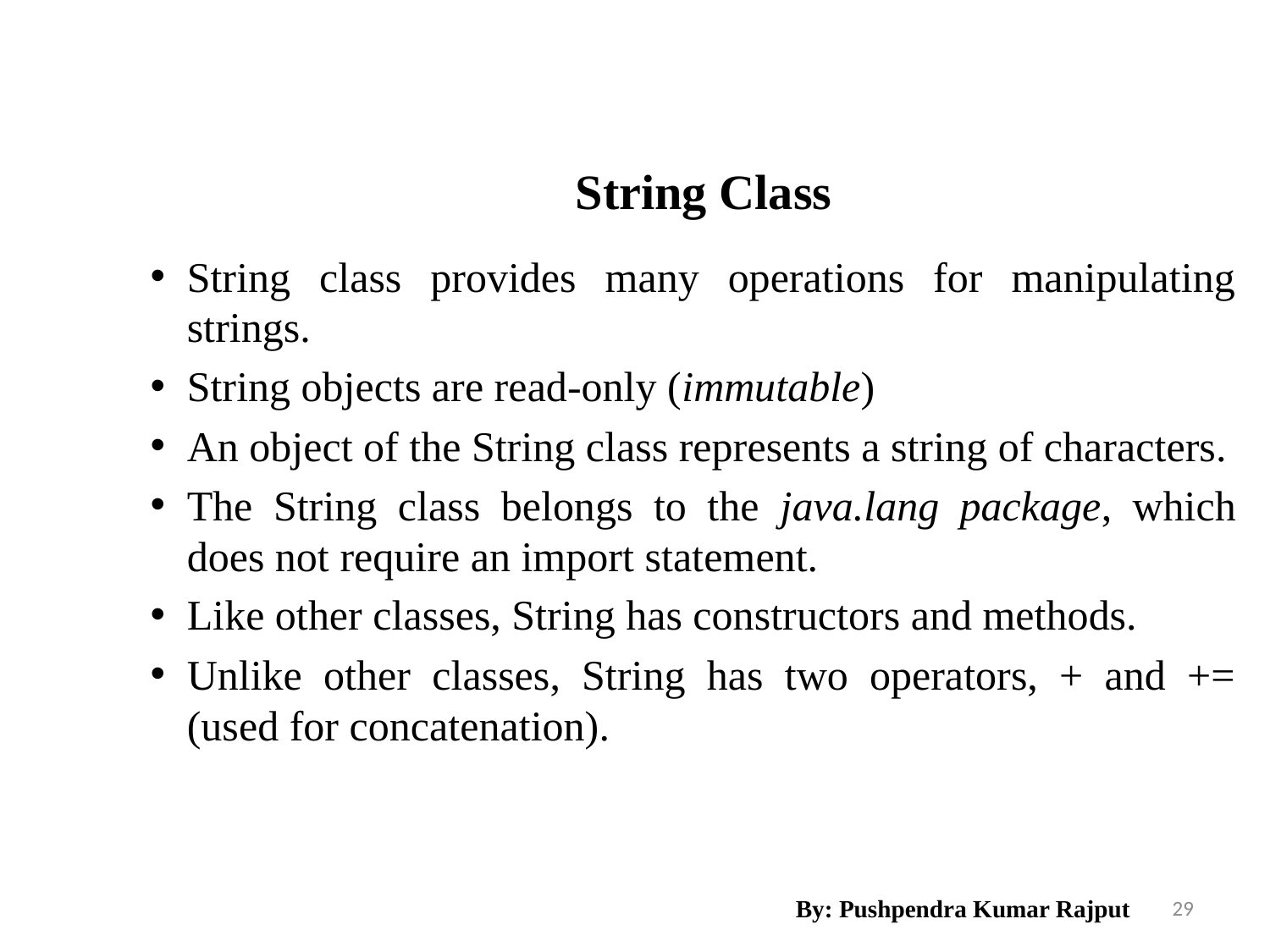

String Class
String class provides many operations for manipulating strings.
String objects are read-only (immutable)
An object of the String class represents a string of characters.
The String class belongs to the java.lang package, which does not require an import statement.
Like other classes, String has constructors and methods.
Unlike other classes, String has two operators, + and += (used for concatenation).

By: Pushpendra Kumar Rajput
29